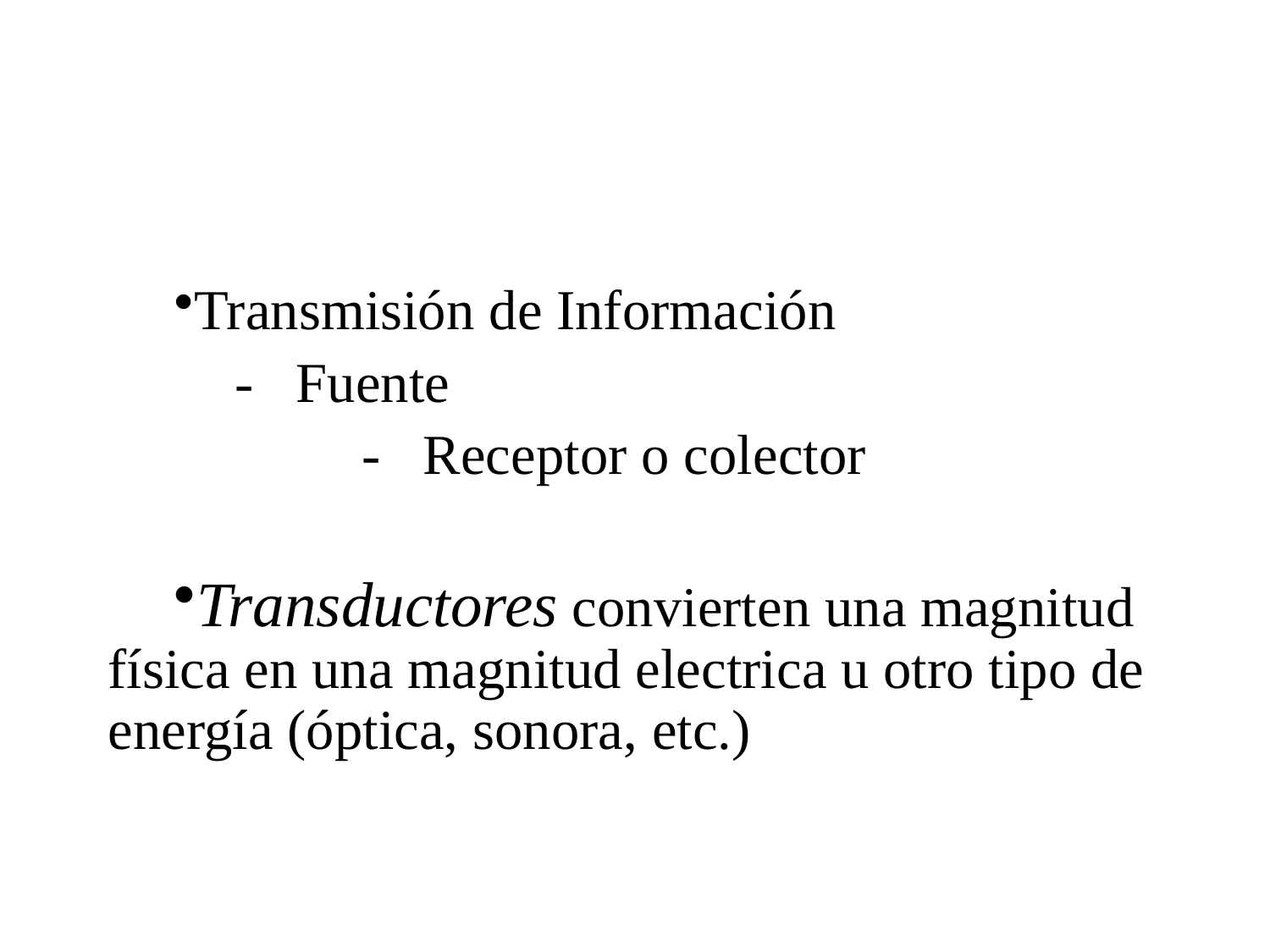

#
Transmisión de Información
    	-   Fuente
		-   Receptor o colector

Transductores convierten una magnitud física en una magnitud electrica u otro tipo de energía (óptica, sonora, etc.)